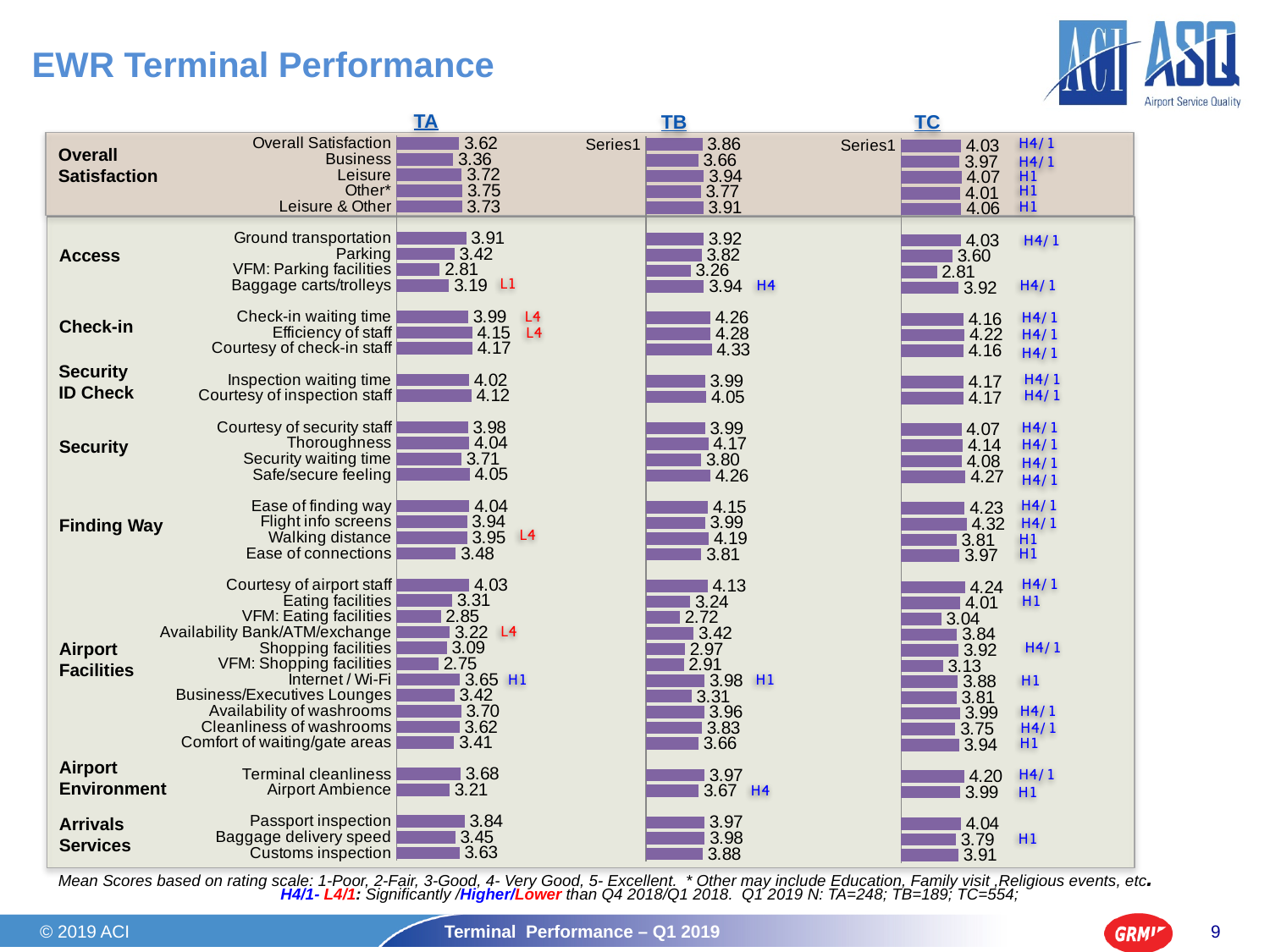

# EWR Terminal Performance

### Chart

| Category | TA |
|---|---|
| Overall Satisfaction | 3.616680088810533 |
| Business | 3.3648521918032066 |
| Leisure | 3.7246558734583544 |
| Other* | 3.7500275387094866 |
| Leisure & Other | 3.7289352307796597 |
|  | None |
| Ground transportation | 3.9075842973526997 |
| Parking | 3.419347884639542 |
| VFM: Parking facilities | 2.8064548224740578 |
| Baggage carts/trolleys | 3.187522087968177 |
|  | None |
| Check-in waiting time | 3.9889594239668185 |
| Efficiency of staff | 4.154297212099297 |
| Courtesy of check-in staff | 4.170473795581037 |
|  | None |
| Inspection waiting time | 4.021506594724924 |
| Courtesy of inspection staff | 4.1176496459920475 |
|  | None |
| Courtesy of security staff | 3.981558611189822 |
| Thoroughness | 4.0352288134337435 |
| Security waiting time | 3.7085037437302577 |
| Safe/secure feeling | 4.052398335531747 |
|  | None |
| Ease of finding way | 4.0413365861375725 |
| Flight info screens | 3.944711628191036 |
| Walking distance | 3.9495984355002376 |
| Ease of connections | 3.4773810501604294 |
|  | None |
| Courtesy of airport staff | 4.034487648365594 |
| Eating facilities | 3.313210944491402 |
| VFM: Eating facilities | 2.8483433229406665 |
| Availability Bank/ATM/exchange | 3.2222361834713498 |
| Shopping facilities | 3.091859535108593 |
| VFM: Shopping facilities | 2.7528578546917926 |
| Internet / Wi-Fi | 3.648638510657088 |
| Business/Executives Lounges | 3.421091789751908 |
| Availability of washrooms | 3.7019387604419824 |
| Cleanliness of washrooms | 3.6232065444507695 |
| Comfort of waiting/gate areas | 3.406939710401347 |
|  | None |
| Terminal cleanliness | 3.6805069350116764 |
| Airport Ambience | 3.2143076211207693 |
|  | None |
| Passport inspection | 3.8382228991445015 |
| Baggage delivery speed | 3.4473767272942912 |
| Customs inspection | 3.626873114448534 |

### Chart

| Category | TB |
|---|---|
|  | 3.8626070000896147 |
|  | 3.6571193589971562 |
|  | 3.935948890464839 |
|  | 3.7727240875785752 |
|  | 3.911519869637605 |
|  | None |
|  | 3.9237188853096567 |
|  | 3.8181563363970388 |
|  | 3.263166435680876 |
|  | 3.9375371374069985 |
|  | None |
|  | 4.260857213714883 |
|  | 4.280250503043095 |
|  | 4.333333333333331 |
|  | None |
|  | 3.993539210899246 |
|  | 4.051595619840437 |
|  | None |
|  | 3.9943921556804796 |
|  | 4.166663811576271 |
|  | 3.802153646580583 |
|  | 4.2610848442794556 |
|  | None |
|  | 4.145927912052214 |
|  | 3.9880377357358103 |
|  | 4.190213748246872 |
|  | 3.8094667096721664 |
|  | None |
|  | 4.127390640799536 |
|  | 3.240588952927939 |
|  | 2.717502449216796 |
|  | 3.415052079504025 |
|  | 2.968658326009592 |
|  | 2.9130051053651544 |
|  | 3.976895527234541 |
|  | 3.3141208463969587 |
|  | 3.9573303146678516 |
|  | 3.8312383365470817 |
|  | 3.664743146017361 |
|  | None |
|  | 3.967194975899442 |
|  | 3.6685098862870764 |
|  | None |
|  | 3.9658056588418935 |
|  | 3.9803937374894383 |
|  | 3.87752191217217 |

### Chart

| Category | TC |
|---|---|
|  | 4.034083552740011 |
|  | 3.9741905103661797 |
|  | 4.07214564683192 |
|  | 4.012218283797005 |
|  | 4.058971398925397 |
|  | None |
|  | 4.034931253560772 |
|  | 3.6042153001313344 |
|  | 2.8125709423934144 |
|  | 3.917913424724019 |
|  | None |
|  | 4.159065923269082 |
|  | 4.21873226459156 |
|  | 4.16103409247129 |
|  | None |
|  | 4.17083506861137 |
|  | 4.173456235647498 |
|  | None |
|  | 4.065352516725329 |
|  | 4.139771360900688 |
|  | 4.084716508032414 |
|  | 4.273656832534046 |
|  | None |
|  | 4.230627329018881 |
|  | 4.322629530330497 |
|  | 3.8113591423854194 |
|  | 3.973535586229231 |
|  | None |
|  | 4.23938148357511 |
|  | 4.005038210585696 |
|  | 3.0424059599599294 |
|  | 3.8374141708531635 |
|  | 3.918497353466422 |
|  | 3.127448034213043 |
|  | 3.882165881918178 |
|  | 3.812524493997235 |
|  | 3.9877621466433166 |
|  | 3.754121205834313 |
|  | 3.9411536940455494 |
|  | None |
|  | 4.2037092032128 |
|  | 3.9926084008269056 |
|  | None |
|  | 4.039131717097726 |
|  | 3.7866027800915933 |
|  | 3.9138361920853906 |
TA
TC
TB
Overall
Satisfaction
H4/1

H4/1
H1
H1
H1

Access
H4/1
H4/1
L1
H4
H4/1
Check-in
L4
H4/1
L4
H4/1
Security
ID Check
H4/1
H4/1
H4/1
Security
H4/1
H4/1
H4/1
H4/1
Finding Way
H4/1
L4
H1
H1
H4/1
Airport
Facilities
H1
L4
H4/1

H1
H1
H1
H4/1
H4/1
H1
H4/1
Airport
Environment
H4
H1
Arrivals
Services

H1

Mean Scores based on rating scale: 1-Poor, 2-Fair, 3-Good, 4- Very Good, 5- Excellent.  * Other may include Education, Family visit ,Religious events, etc.
                                                  H4/1- L4/1: Significantly /Higher/Lower than Q4 2018/Q1 2018.  Q1 2019 N: TA=248; TB=189; TC=554;
© 2019 ACI
Terminal  Performance – Q1 2019
9